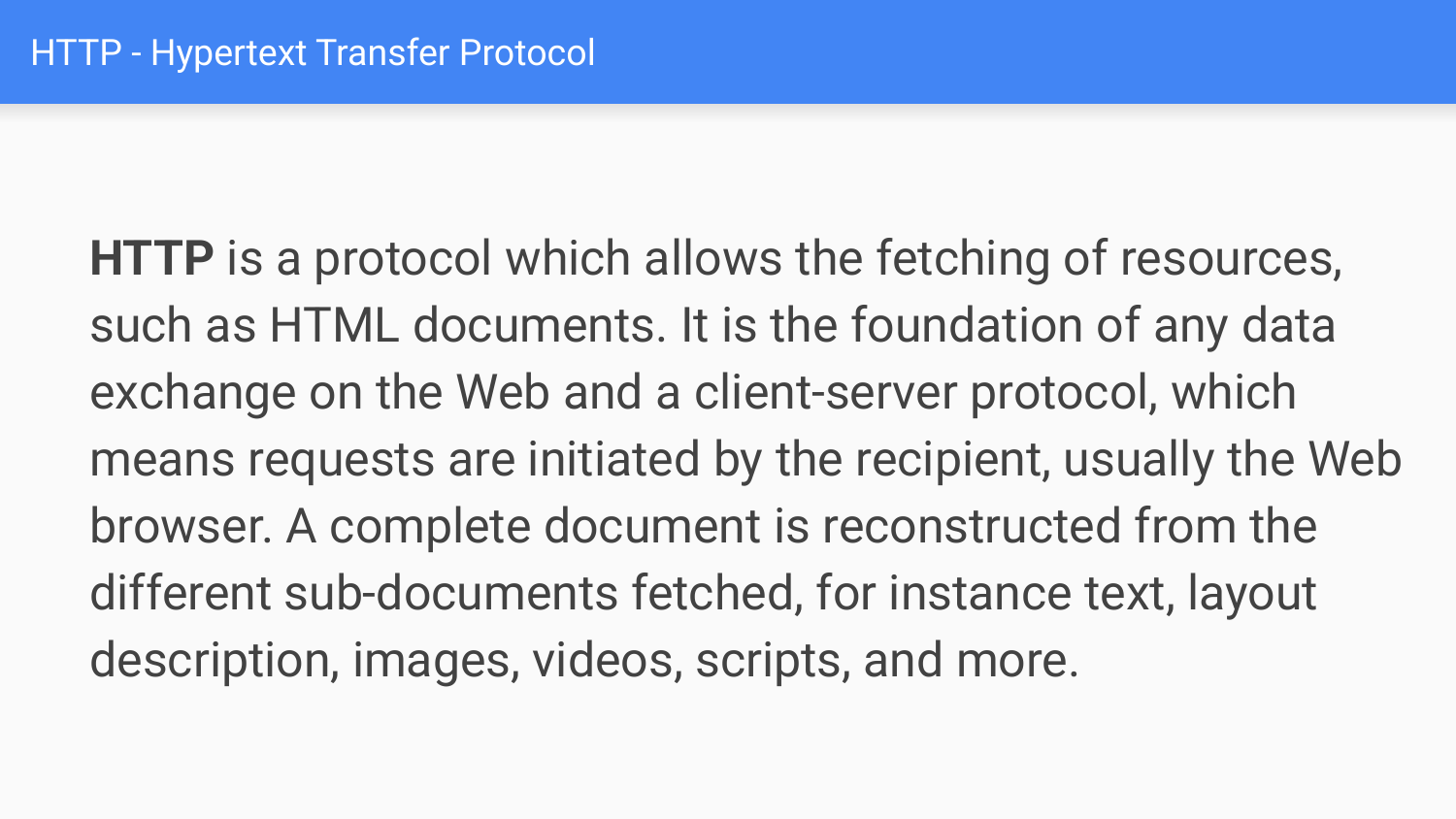

# HTTP - Hypertext Transfer Protocol
HTTP is a protocol which allows the fetching of resources, such as HTML documents. It is the foundation of any data exchange on the Web and a client-server protocol, which means requests are initiated by the recipient, usually the Web browser. A complete document is reconstructed from the different sub-documents fetched, for instance text, layout description, images, videos, scripts, and more.